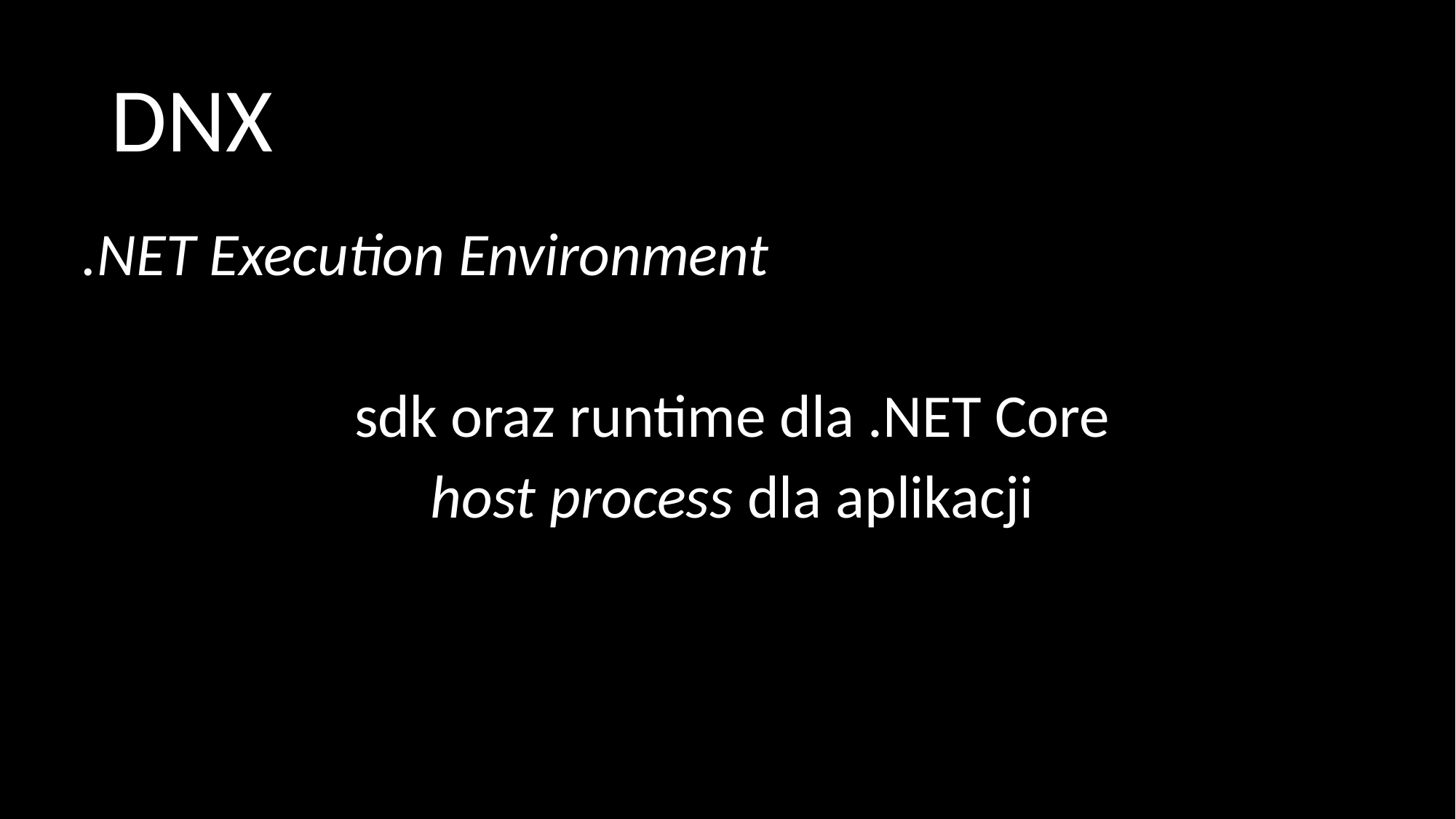

# DNX
.NET Execution Environment

sdk oraz runtime dla .NET Core
host process dla aplikacji